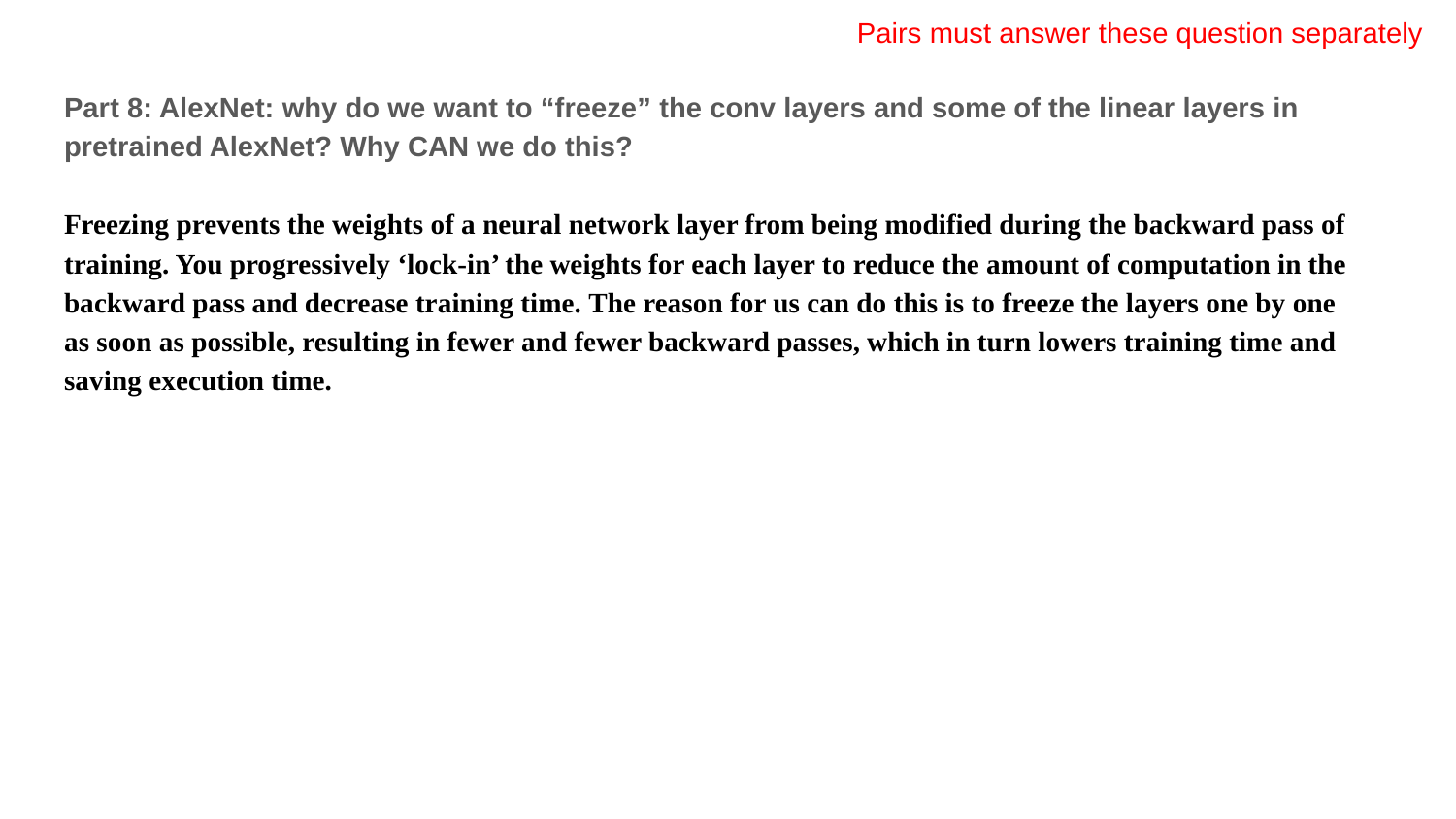

Pairs must answer these question separately
Part 8: AlexNet: why do we want to “freeze” the conv layers and some of the linear layers in pretrained AlexNet? Why CAN we do this?

Freezing prevents the weights of a neural network layer from being modified during the backward pass of training. You progressively ‘lock-in’ the weights for each layer to reduce the amount of computation in the backward pass and decrease training time. The reason for us can do this is to freeze the layers one by one as soon as possible, resulting in fewer and fewer backward passes, which in turn lowers training time and saving execution time.